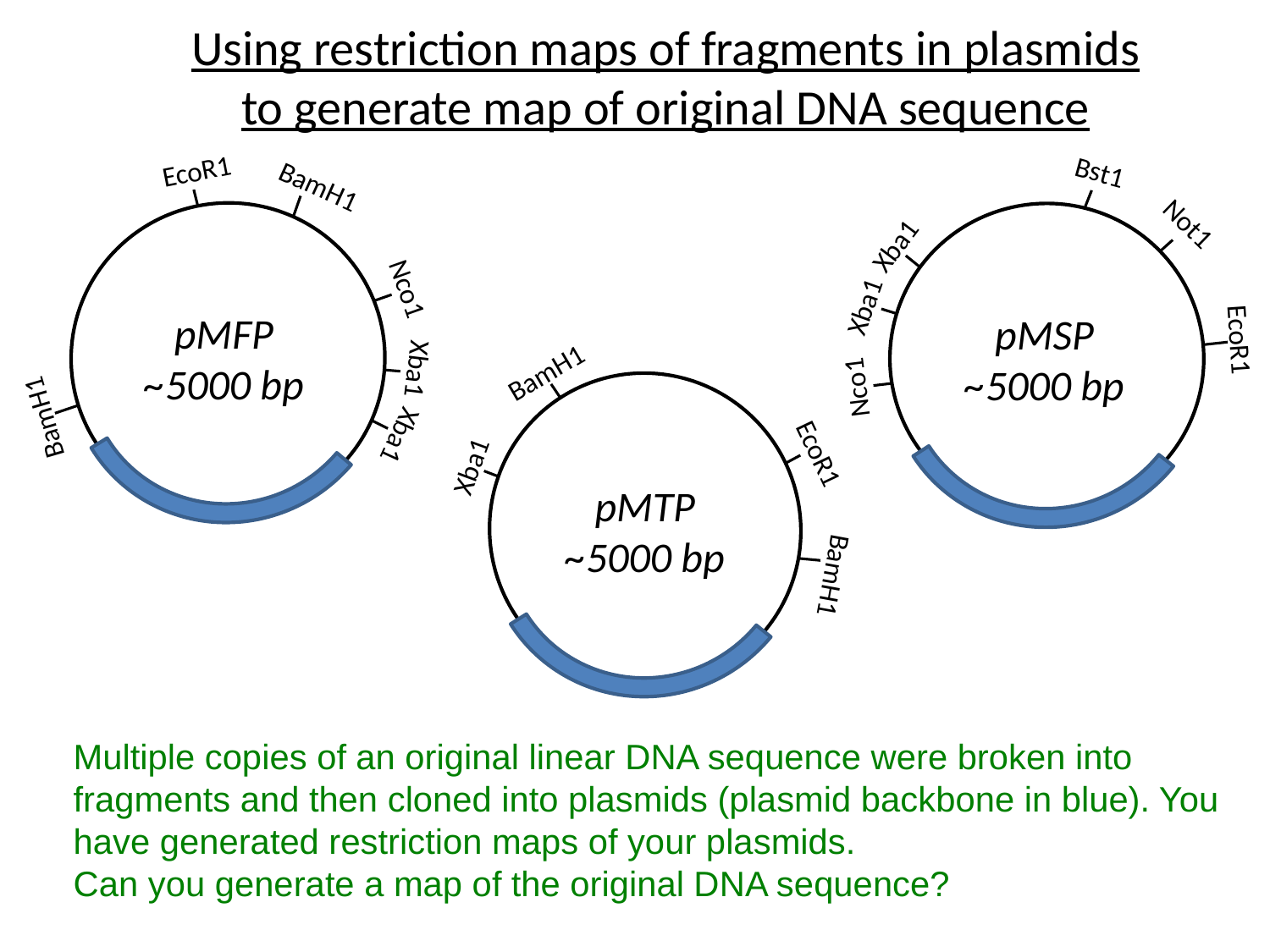

Using restriction maps of fragments in plasmids
to generate map of original DNA sequence

pMSP
~5000 bp
Nco1
EcoR1
Xba1
Xba1
Not1
Bst1
EcoR1
BamH1

pMFP
~5000 bp
Nco1
BamH1
Xba1
Xba1

EcoR1
BamH1

pMTP
~5000 bp
BamH1

Xba1
Multiple copies of an original linear DNA sequence were broken into fragments and then cloned into plasmids (plasmid backbone in blue). You have generated restriction maps of your plasmids.
Can you generate a map of the original DNA sequence?